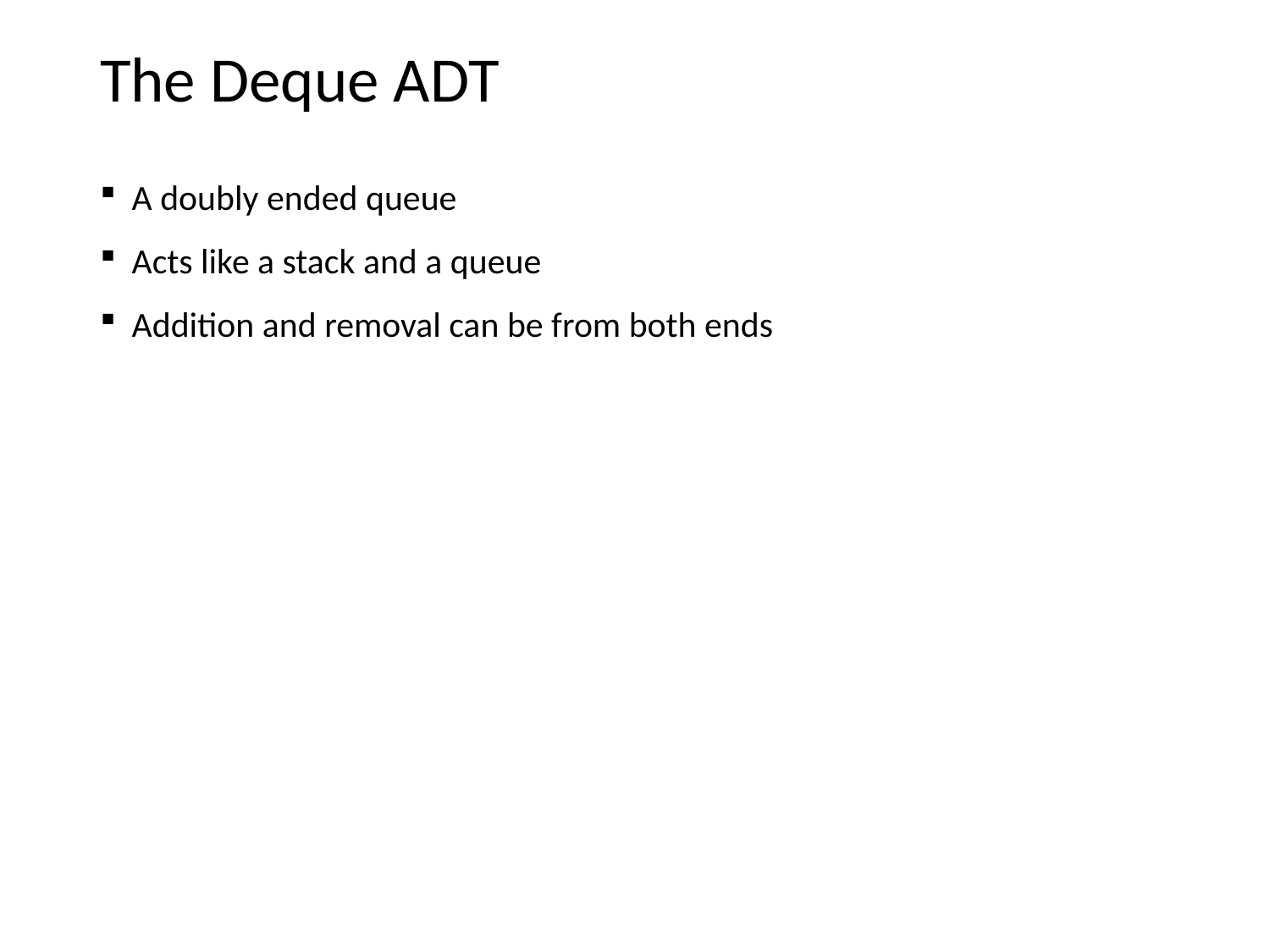

# The Deque ADT
A doubly ended queue
Acts like a stack and a queue
Addition and removal can be from both ends